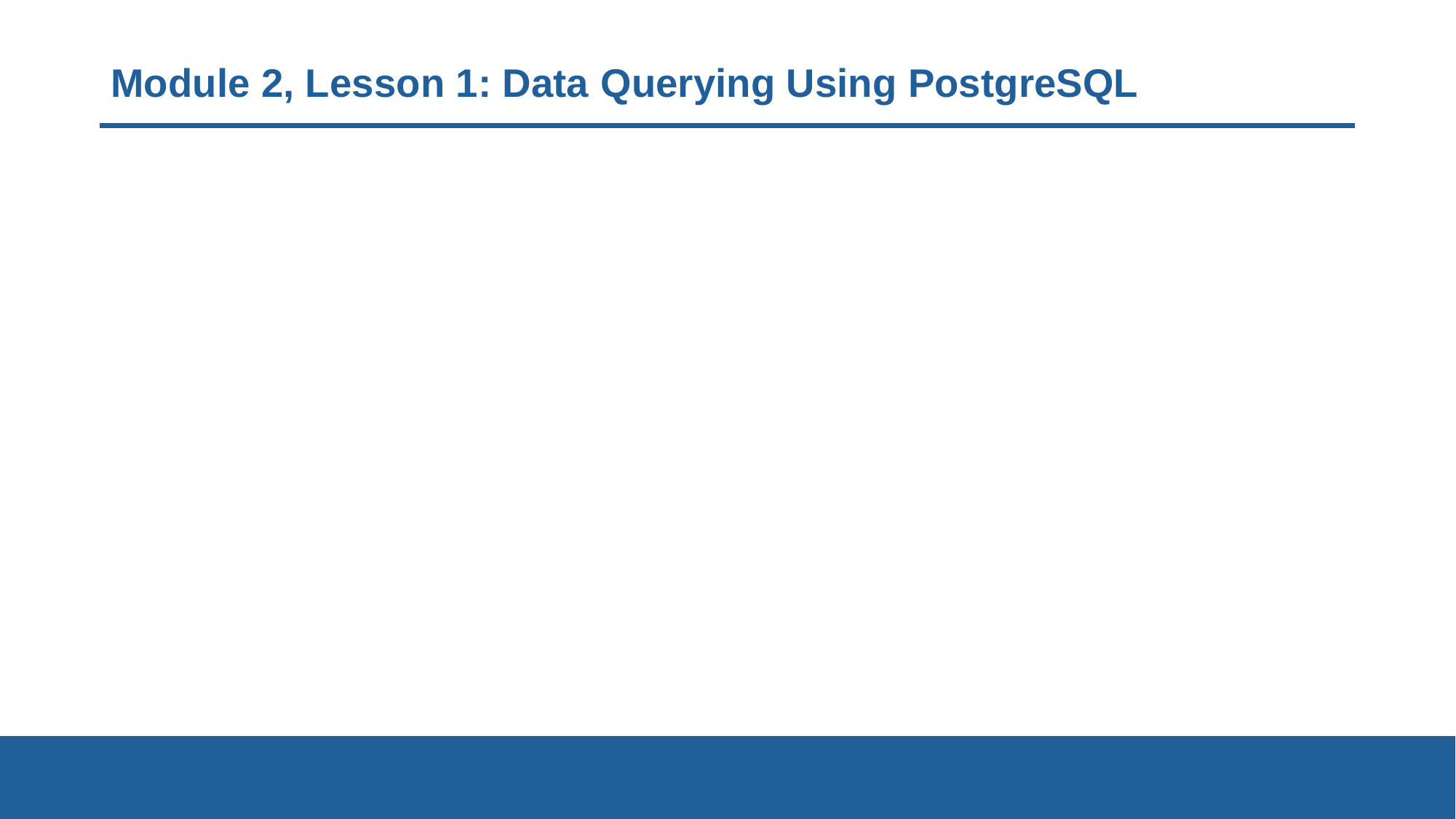

# Module 2, Lesson 1: Data Querying Using PostgreSQL